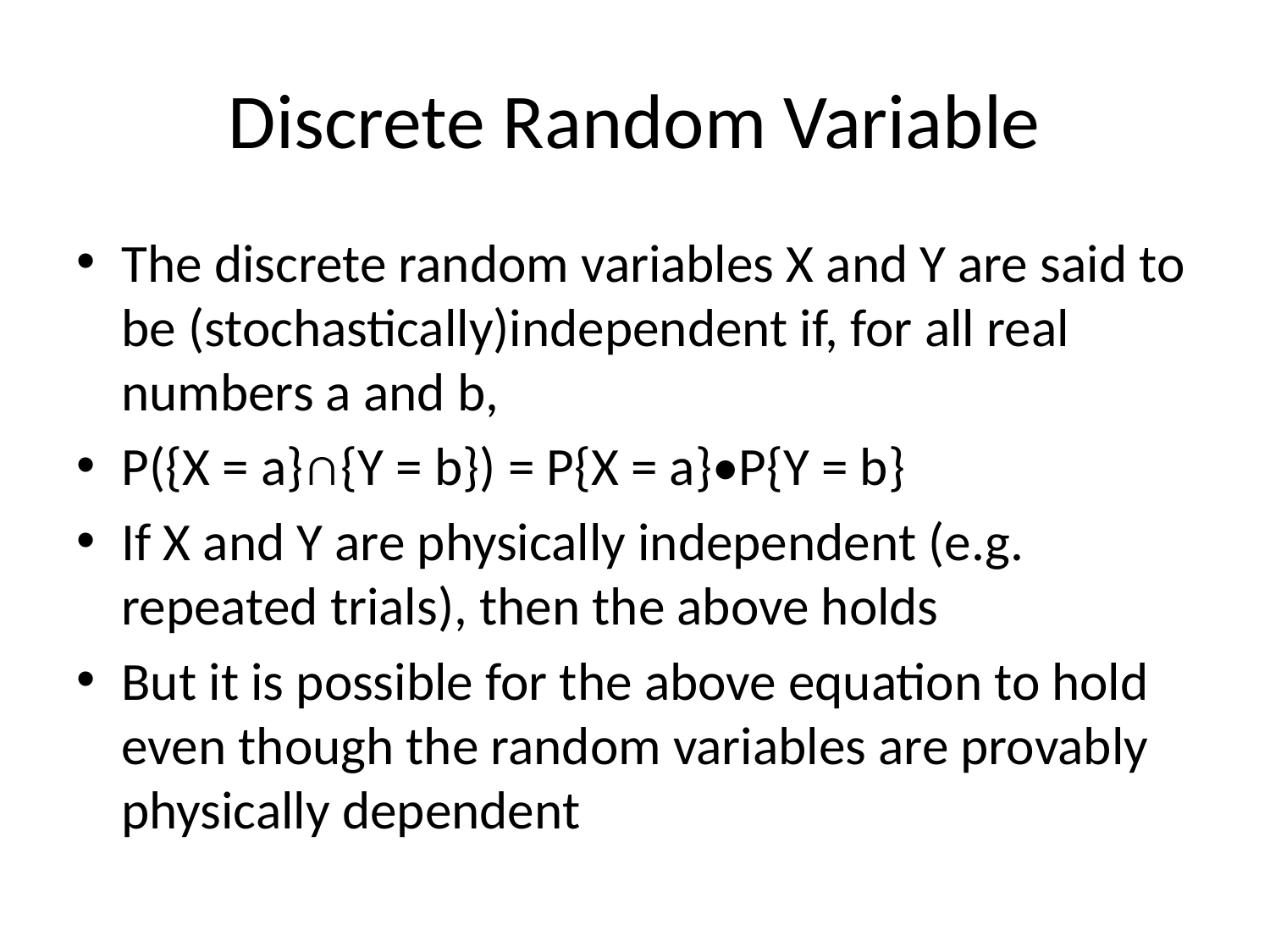

# Discrete Random Variable
The discrete random variables X and Y are said to be (stochastically)independent if, for all real numbers a and b,
P({X = a}∩{Y = b}) = P{X = a}•P{Y = b}
If X and Y are physically independent (e.g. repeated trials), then the above holds
But it is possible for the above equation to hold even though the random variables are provably physically dependent